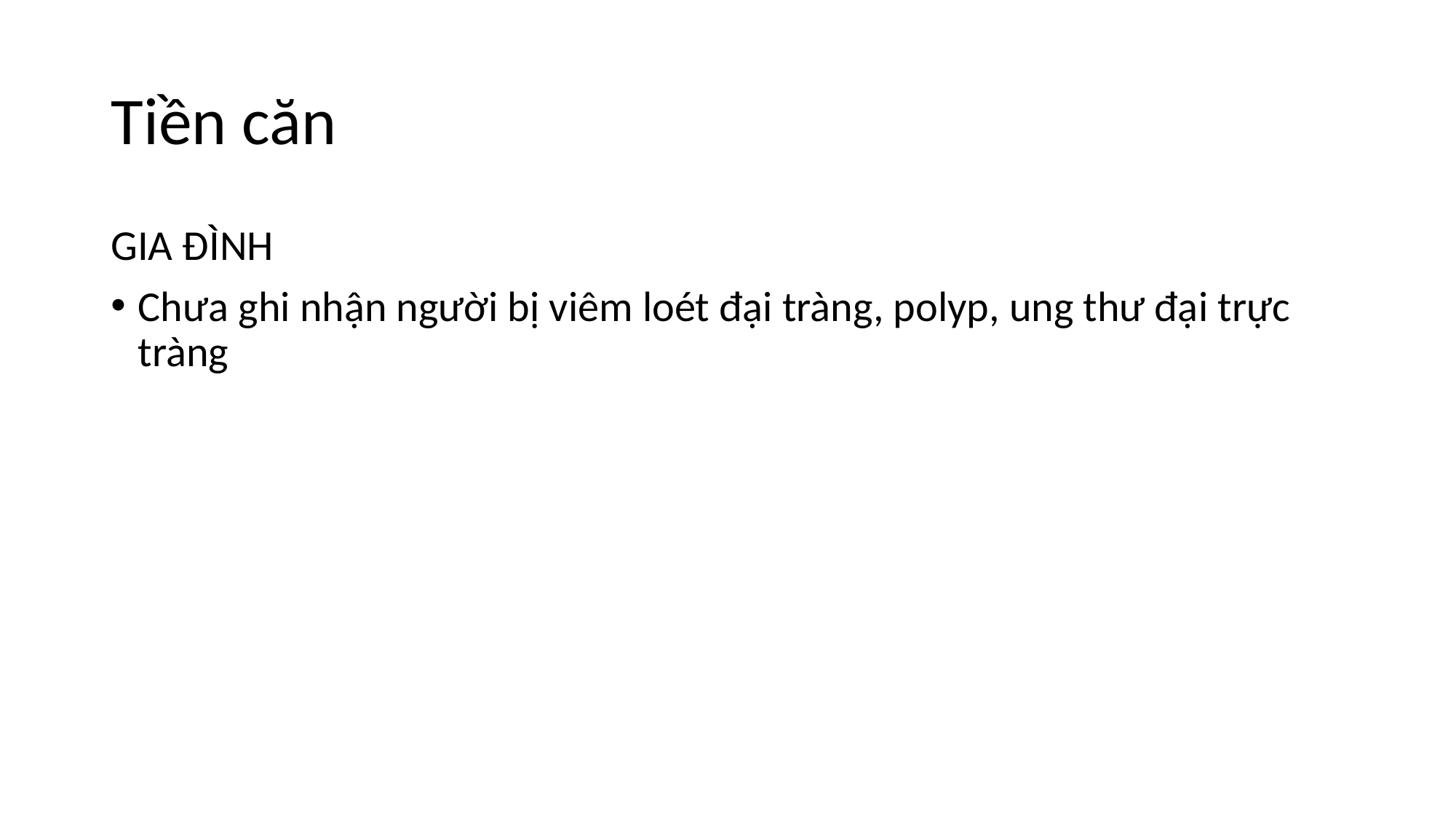

# Tiền căn
GIA ĐÌNH
Chưa ghi nhận người bị viêm loét đại tràng, polyp, ung thư đại trực tràng